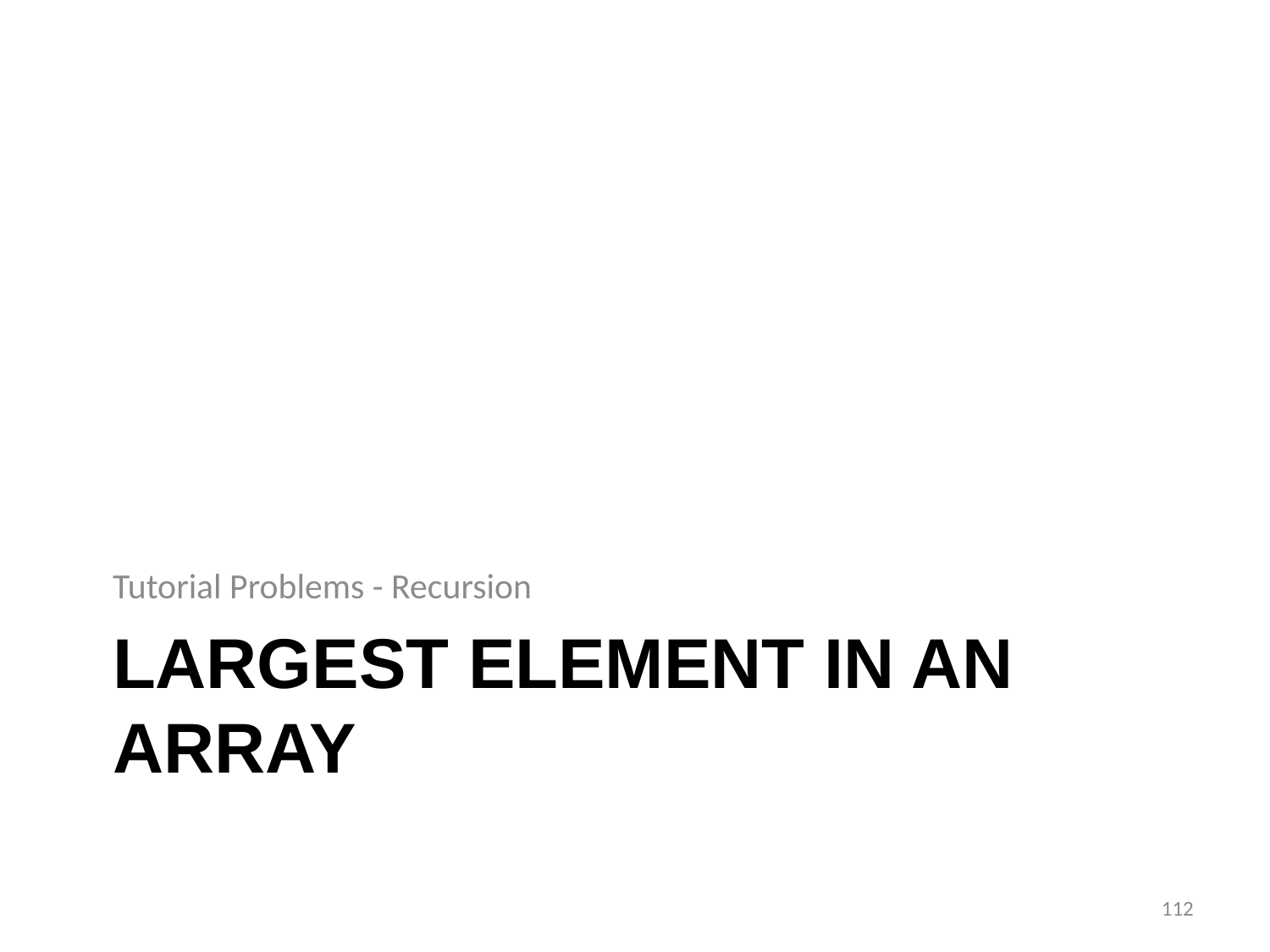

Tutorial Problems - Recursion
Largest element in an array
112